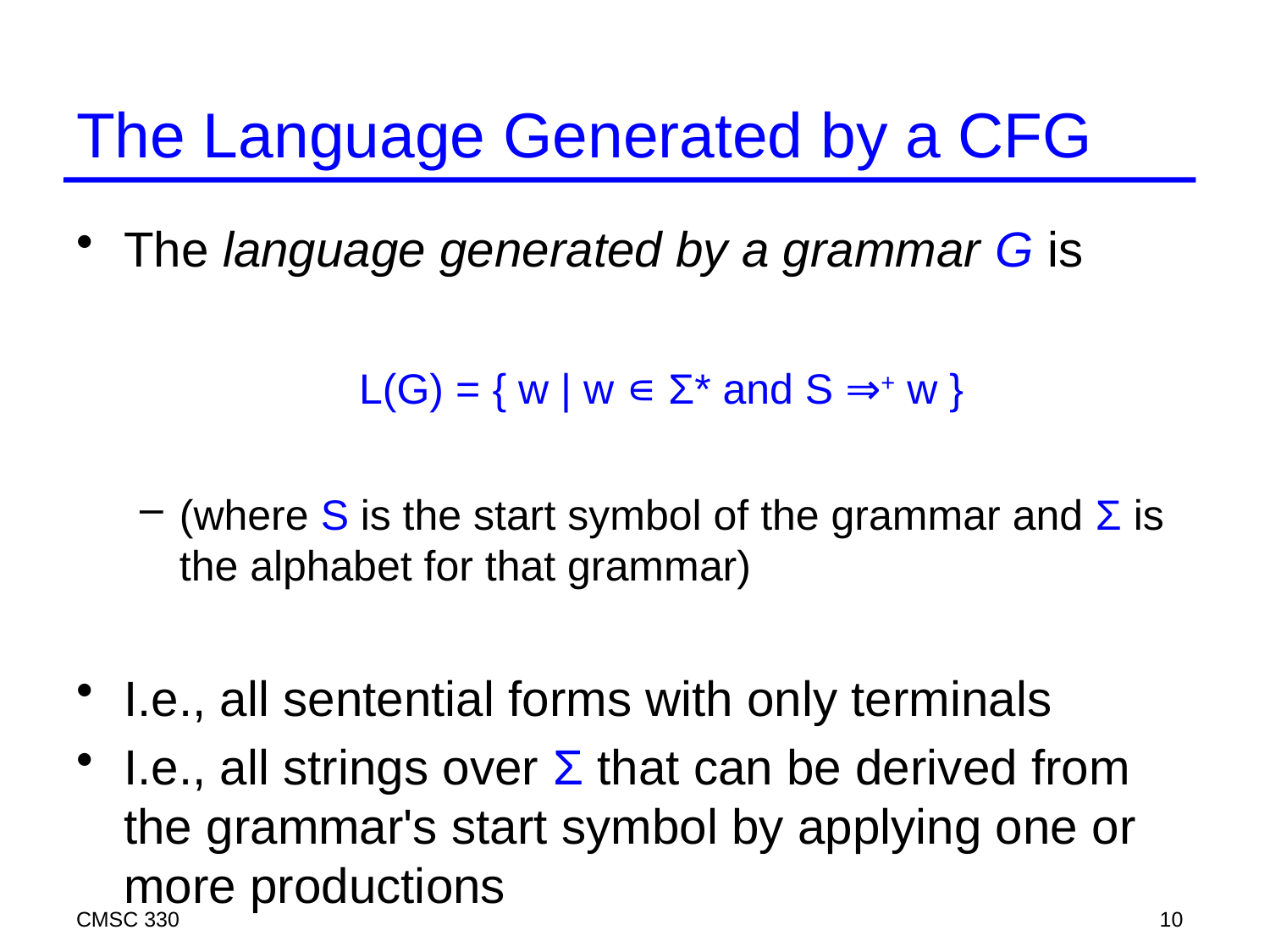

# The Language Generated by a CFG
The language generated by a grammar G is

L(G) = { w | w ∊ Σ* and S ⇒+ w }

(where S is the start symbol of the grammar and Σ is the alphabet for that grammar)

I.e., all sentential forms with only terminals
I.e., all strings over Σ that can be derived from the grammar's start symbol by applying one or more productions
CMSC 330
10